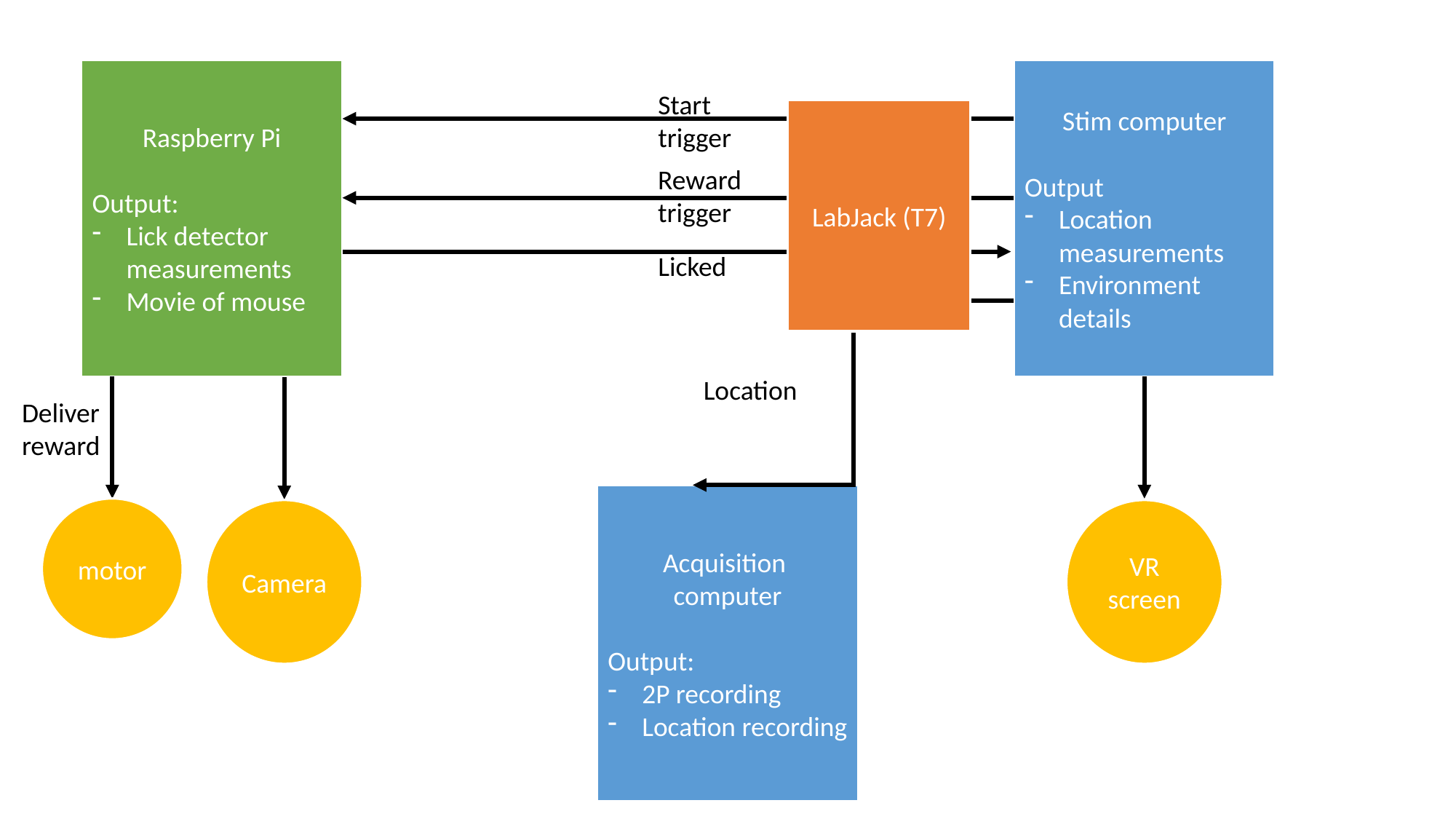

Raspberry Pi

Output:
Lick detector measurements
Movie of mouse
Stim computer

Output
Location measurements
Environment details
Start trigger
LabJack (T7)
Reward trigger
Licked
Location
Deliver reward
Acquisition
computer

Output:
2P recording
Location recording
motor
Camera
VR screen